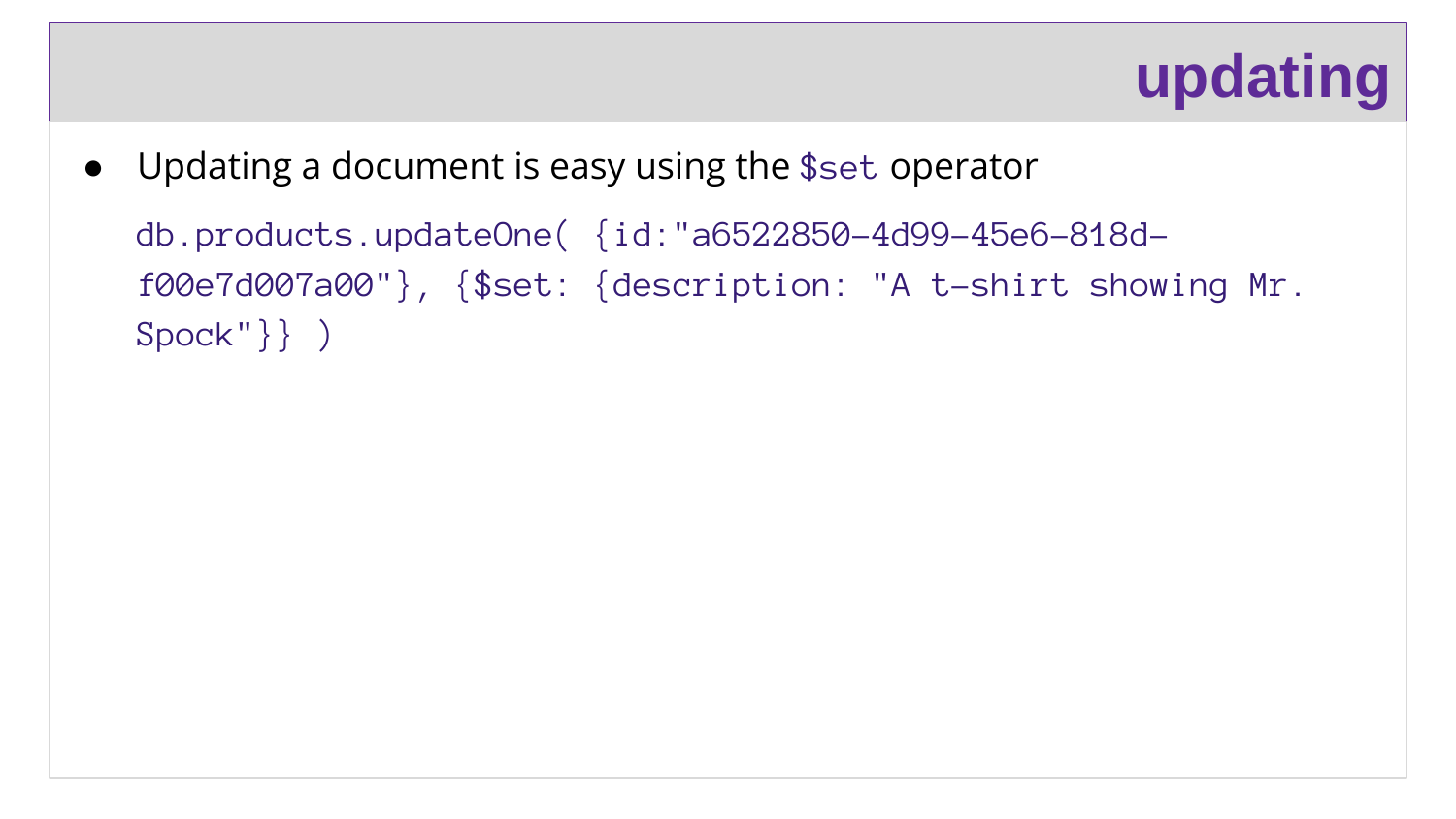

# updating
Updating a document is easy using the $set operator
db.products.updateOne( {id:"a6522850-4d99-45e6-818d-f00e7d007a00"}, {$set: {description: "A t-shirt showing Mr. Spock"}} )